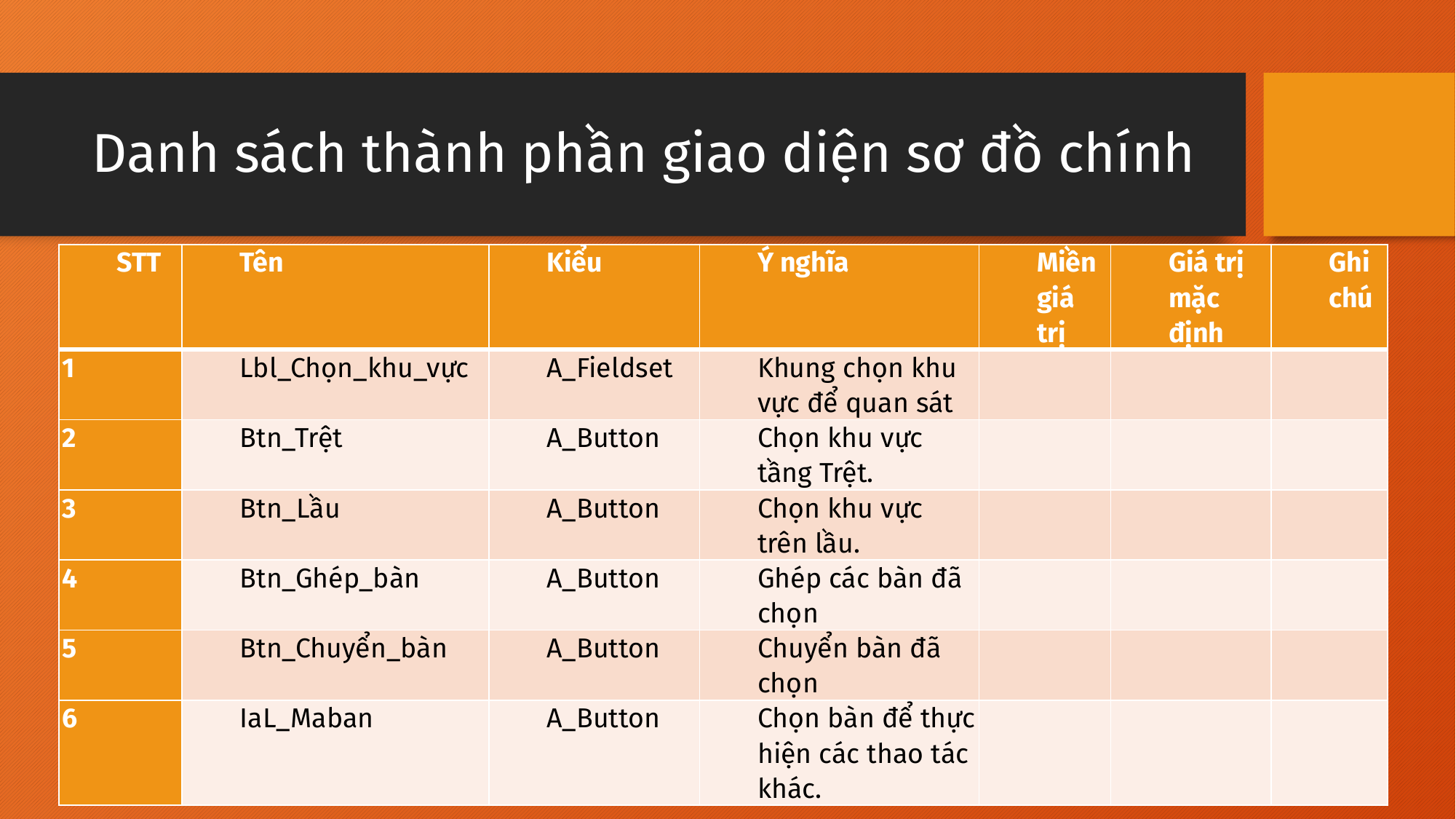

# Danh sách thành phần giao diện sơ đồ chính
| STT | Tên | Kiểu | Ý nghĩa | Miền giá trị | Giá trị mặc định | Ghi chú |
| --- | --- | --- | --- | --- | --- | --- |
| 1 | Lbl\_Chọn\_khu\_vực | A\_Fieldset | Khung chọn khu vực để quan sát |  |  |  |
| 2 | Btn\_Trệt | A\_Button | Chọn khu vực tầng Trệt. |  |  |  |
| 3 | Btn\_Lầu | A\_Button | Chọn khu vực trên lầu. |  |  |  |
| 4 | Btn\_Ghép\_bàn | A\_Button | Ghép các bàn đã chọn |  |  |  |
| 5 | Btn\_Chuyển\_bàn | A\_Button | Chuyển bàn đã chọn |  |  |  |
| 6 | IaL\_Maban | A\_Button | Chọn bàn để thực hiện các thao tác khác. |  |  |  |